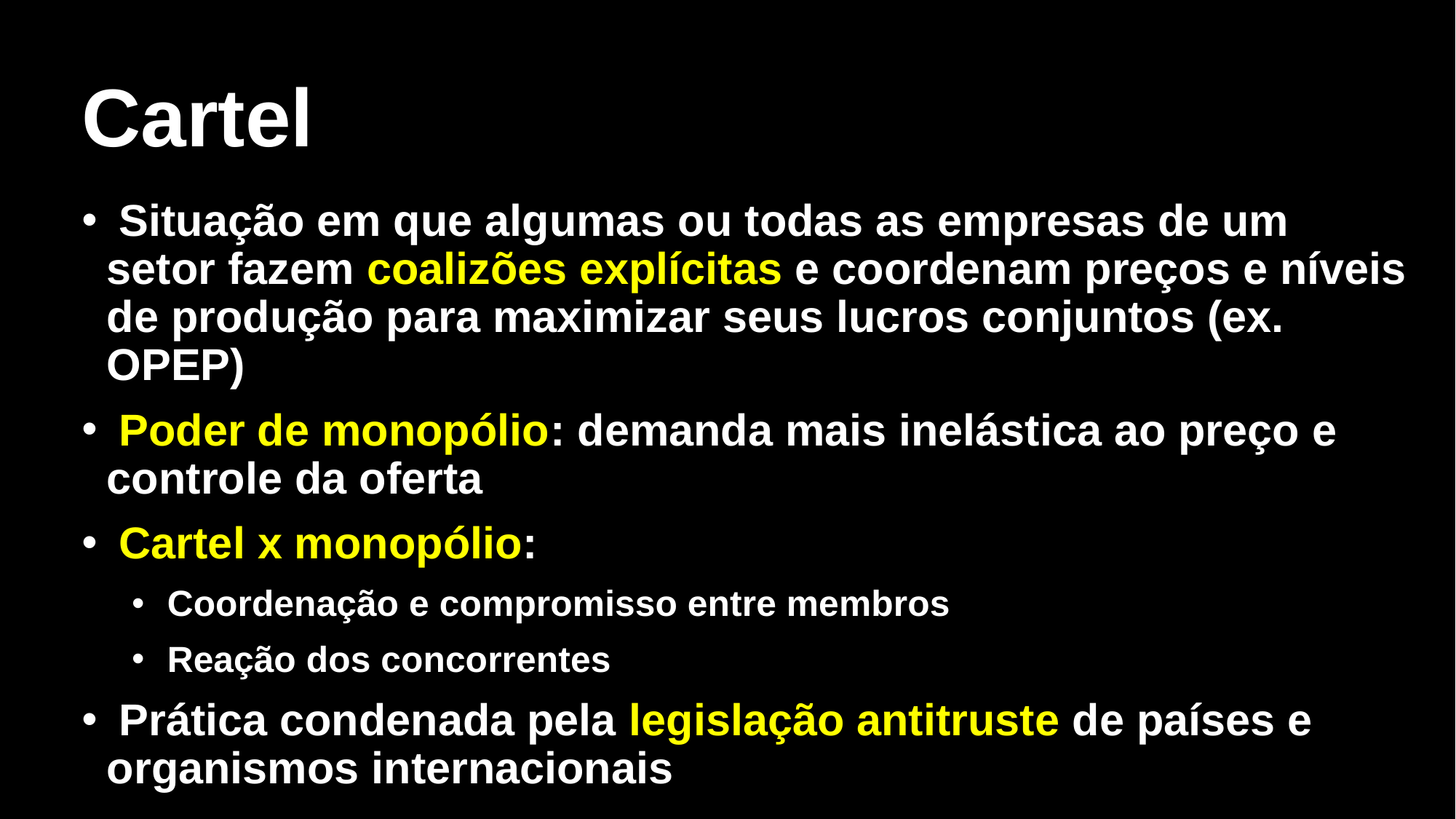

# Cartel
 Situação em que algumas ou todas as empresas de um setor fazem coalizões explícitas e coordenam preços e níveis de produção para maximizar seus lucros conjuntos (ex. OPEP)
 Poder de monopólio: demanda mais inelástica ao preço e controle da oferta
 Cartel x monopólio:
 Coordenação e compromisso entre membros
 Reação dos concorrentes
 Prática condenada pela legislação antitruste de países e organismos internacionais